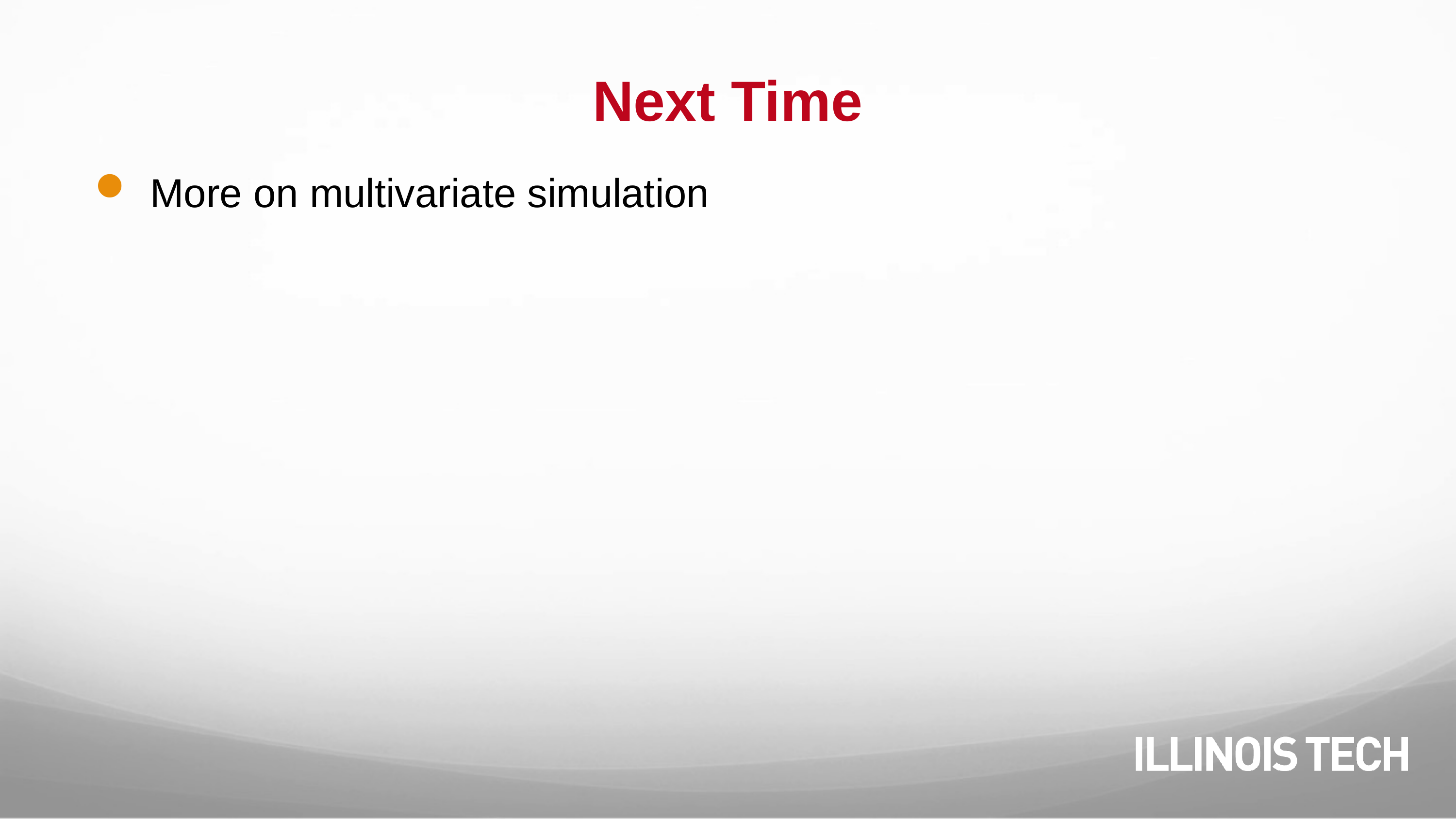

# Next Time
More on multivariate simulation